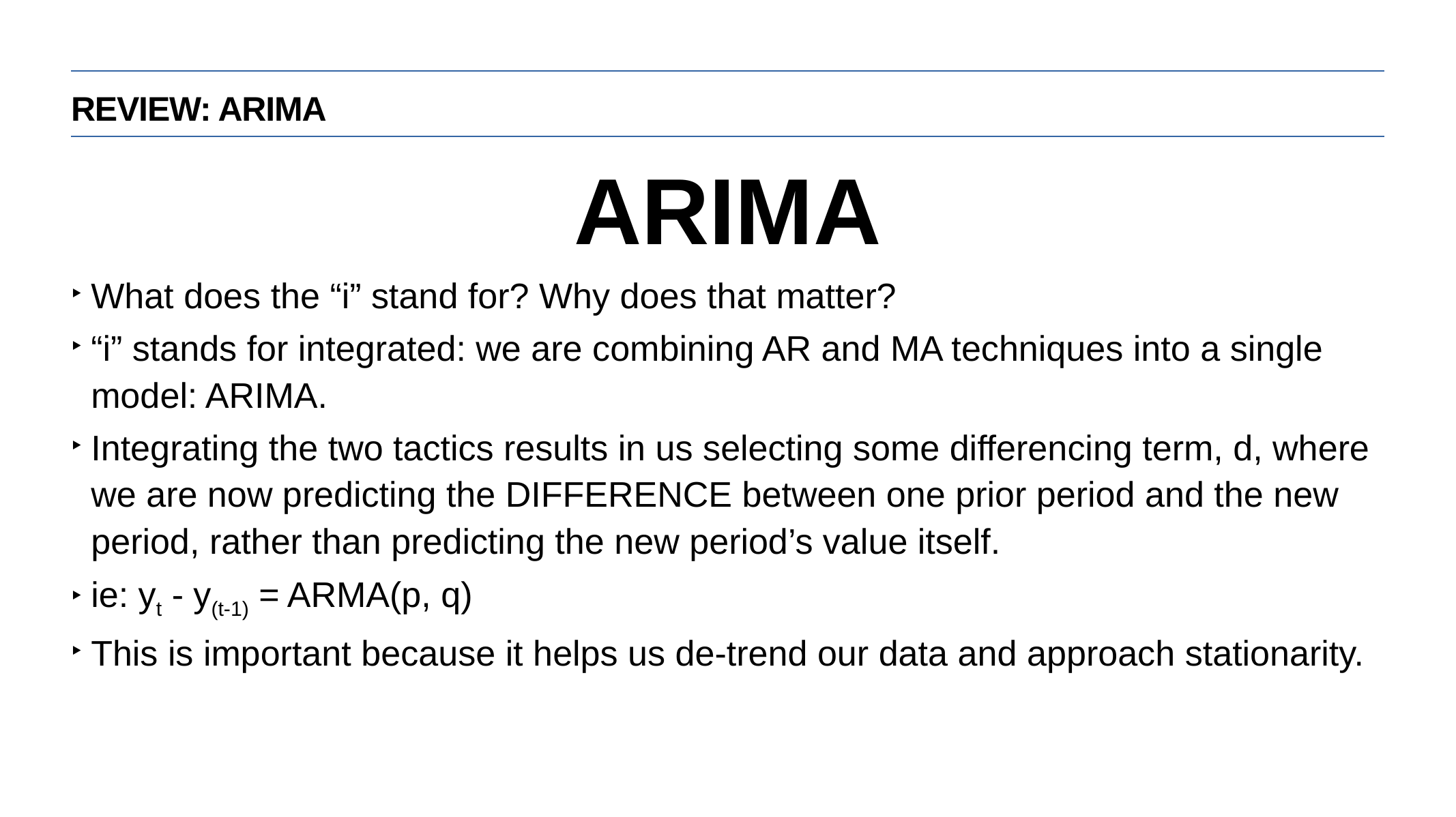

REVIEW: ARIMA

ARIMA
What does the “i” stand for? Why does that matter?
“i” stands for integrated: we are combining AR and MA techniques into a single model: ARIMA.
Integrating the two tactics results in us selecting some differencing term, d, where we are now predicting the DIFFERENCE between one prior period and the new period, rather than predicting the new period’s value itself.
ie: yt - y(t-1) = ARMA(p, q)
This is important because it helps us de-trend our data and approach stationarity.